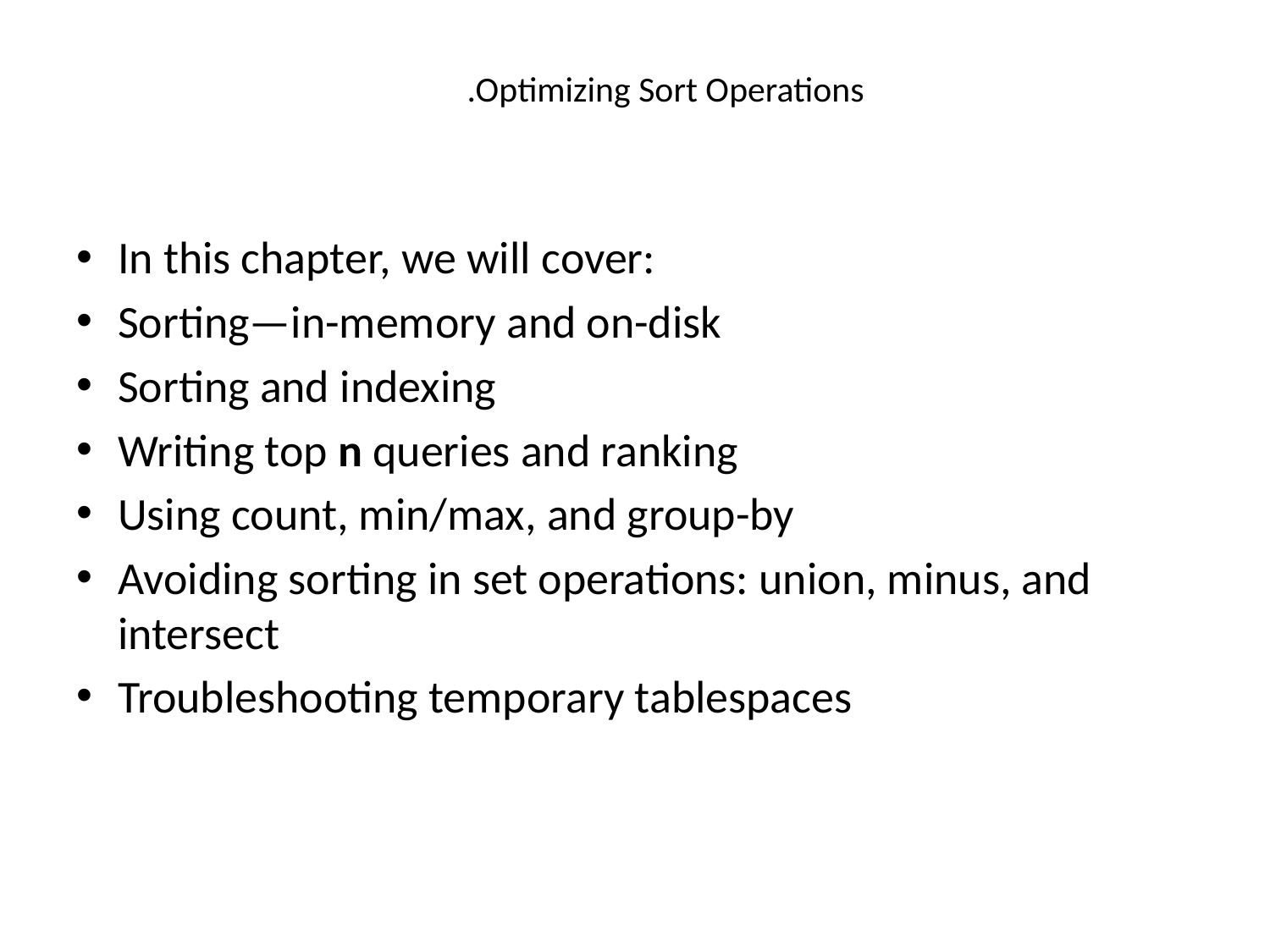

# .Optimizing Sort Operations
In this chapter, we will cover:
Sorting—in-memory and on-disk
Sorting and indexing
Writing top n queries and ranking
Using count, min/max, and group-by
Avoiding sorting in set operations: union, minus, and intersect
Troubleshooting temporary tablespaces